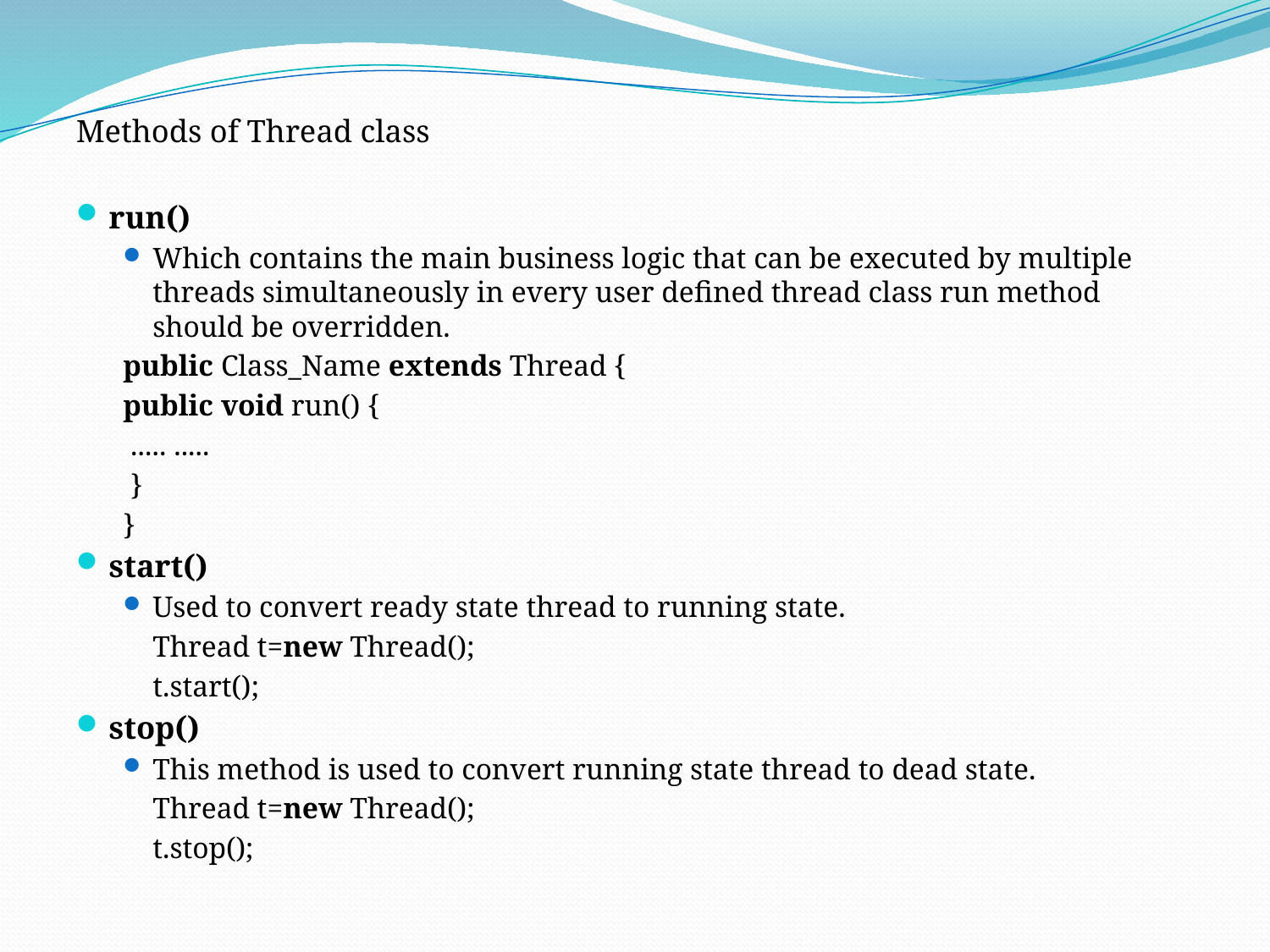

Methods of Thread class

run()
Which contains the main business logic that can be executed by multiple threads simultaneously in every user defined thread class run method should be overridden.
public Class_Name extends Thread {
public void run() {
 ..... .....
 }
}
start()
Used to convert ready state thread to running state.
	Thread t=new Thread();
	t.start();
stop()
This method is used to convert running state thread to dead state.
	Thread t=new Thread();
	t.stop();